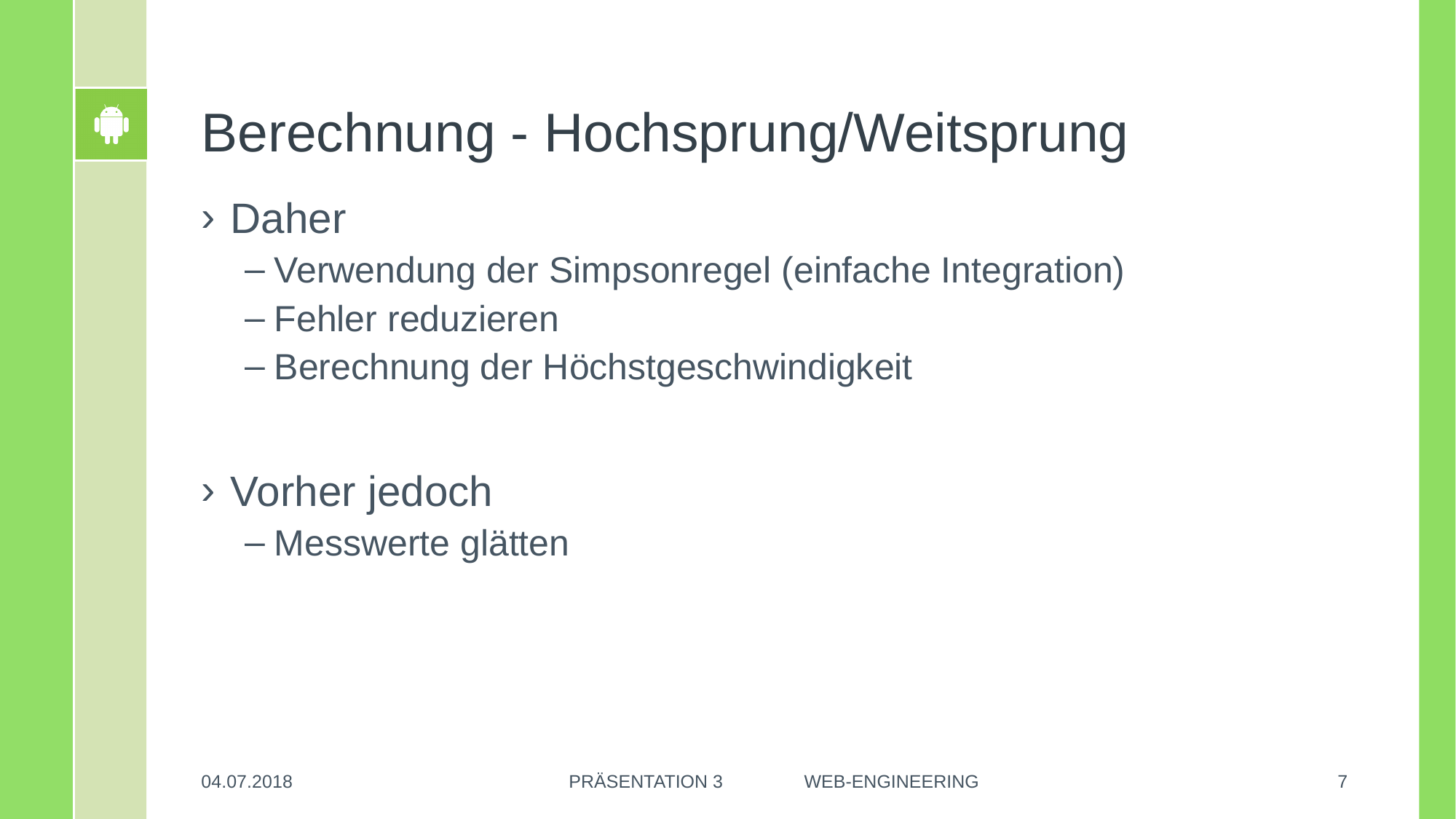

# Berechnung - Hochsprung/Weitsprung
Daher
Verwendung der Simpsonregel (einfache Integration)
Fehler reduzieren
Berechnung der Höchstgeschwindigkeit

Vorher jedoch
Messwerte glätten
04.07.2018
7
Präsentation 3                Web-Engineering